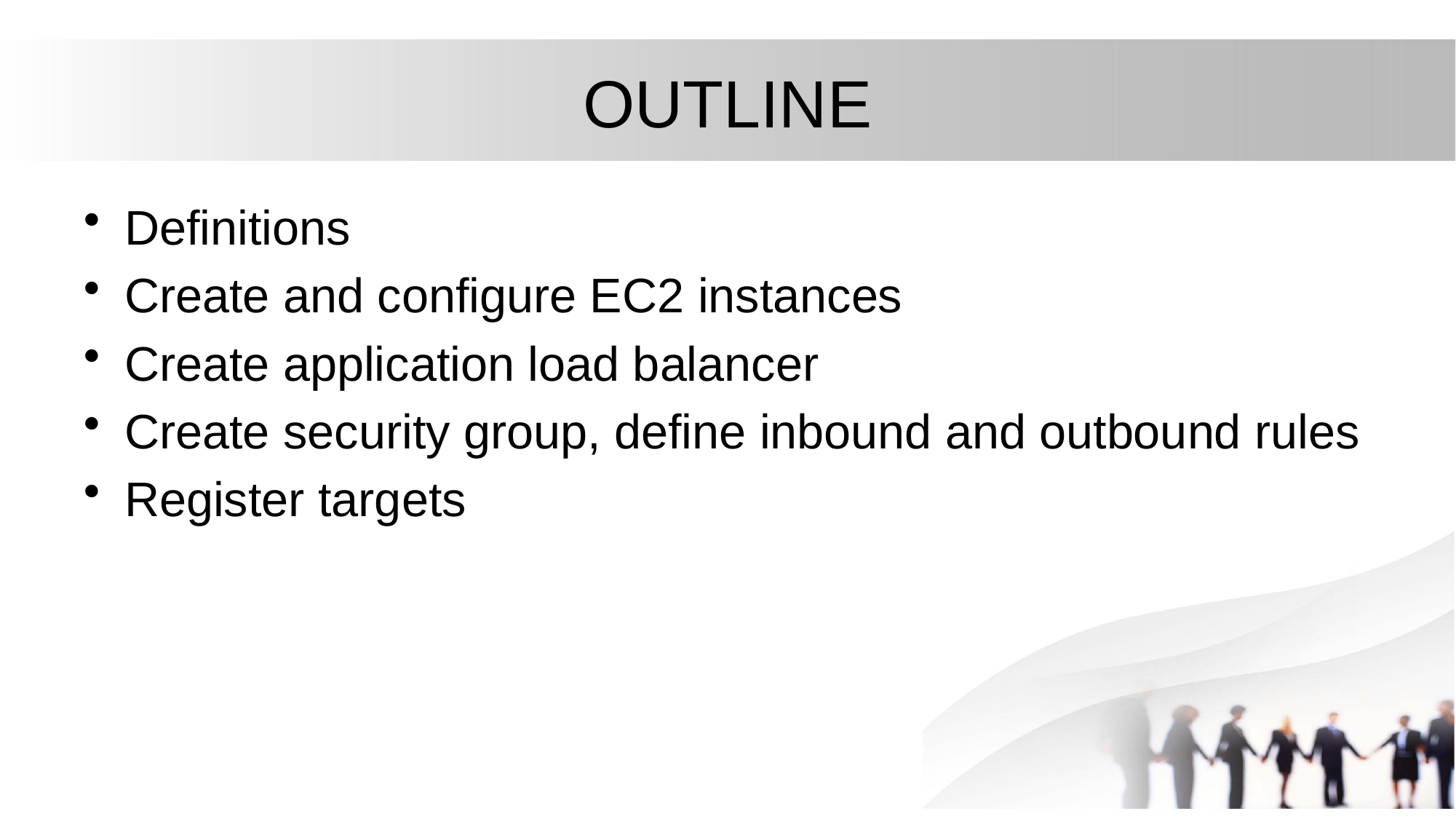

# OUTLINE
Definitions
Create and configure EC2 instances
Create application load balancer
Create security group, define inbound and outbound rules
Register targets